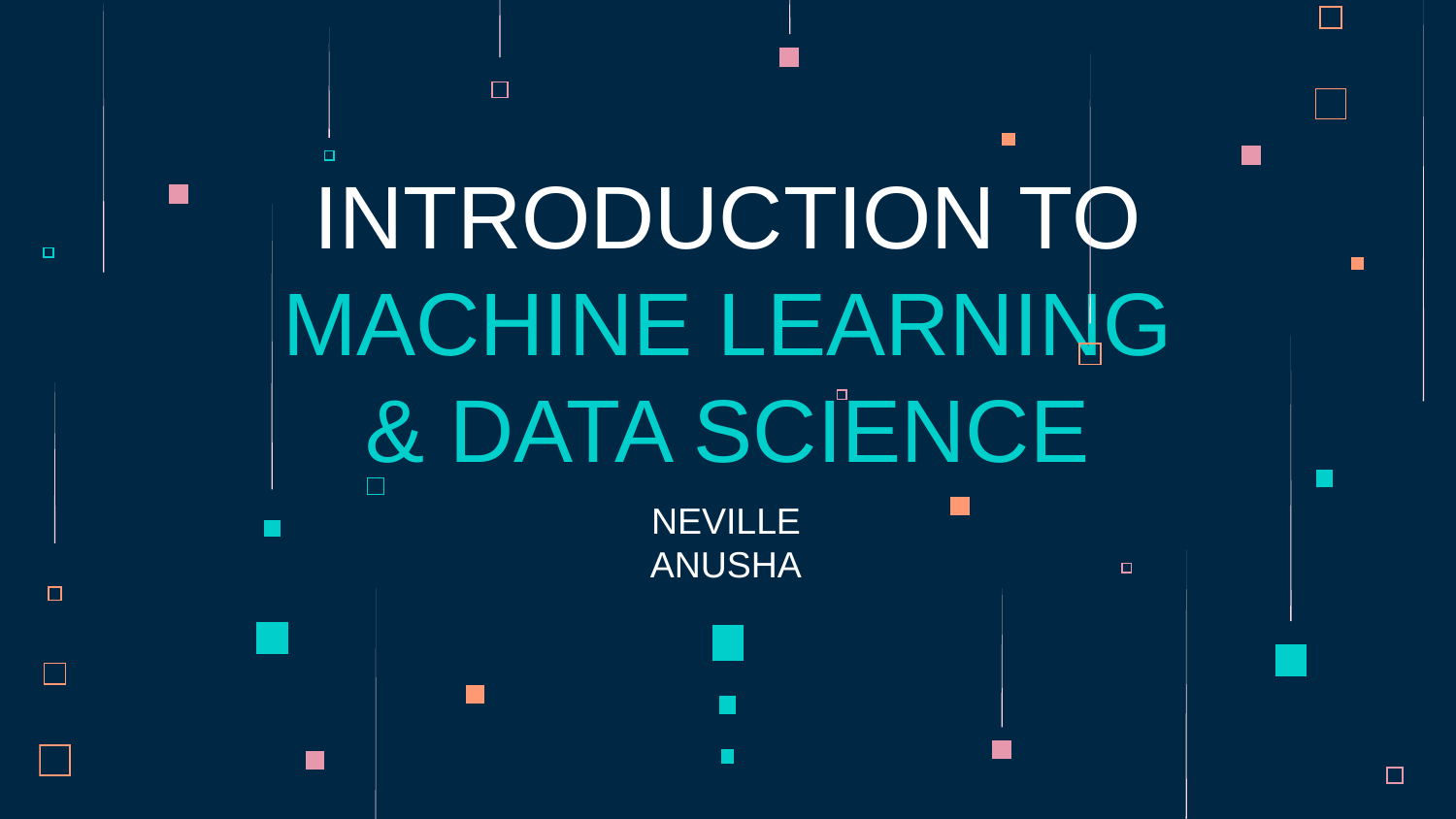

# INTRODUCTION TO MACHINE LEARNING & DATA SCIENCE

NEVILLE
ANUSHA